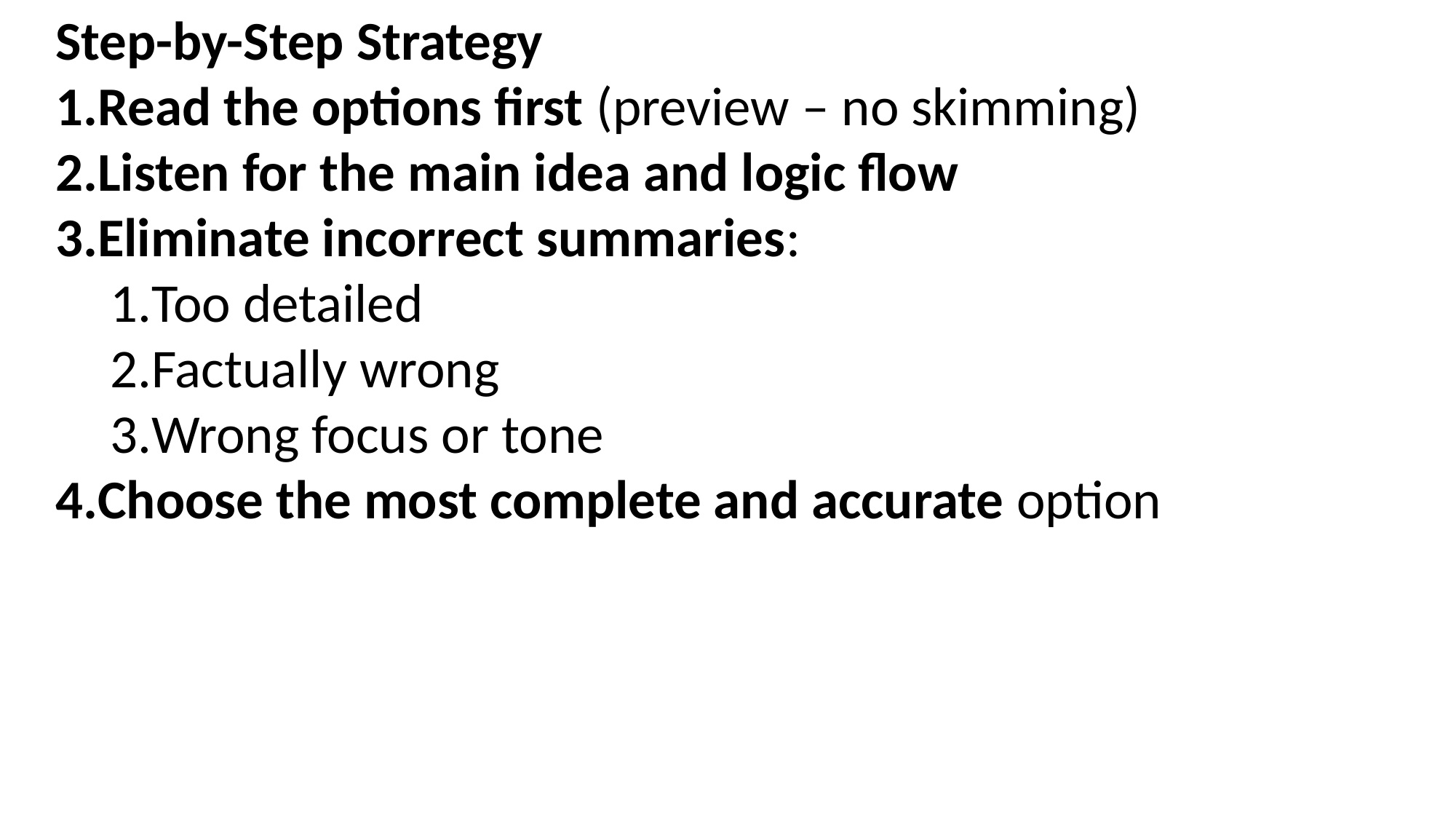

Step-by-Step Strategy
Read the options first (preview – no skimming)
Listen for the main idea and logic flow
Eliminate incorrect summaries:
Too detailed
Factually wrong
Wrong focus or tone
Choose the most complete and accurate option